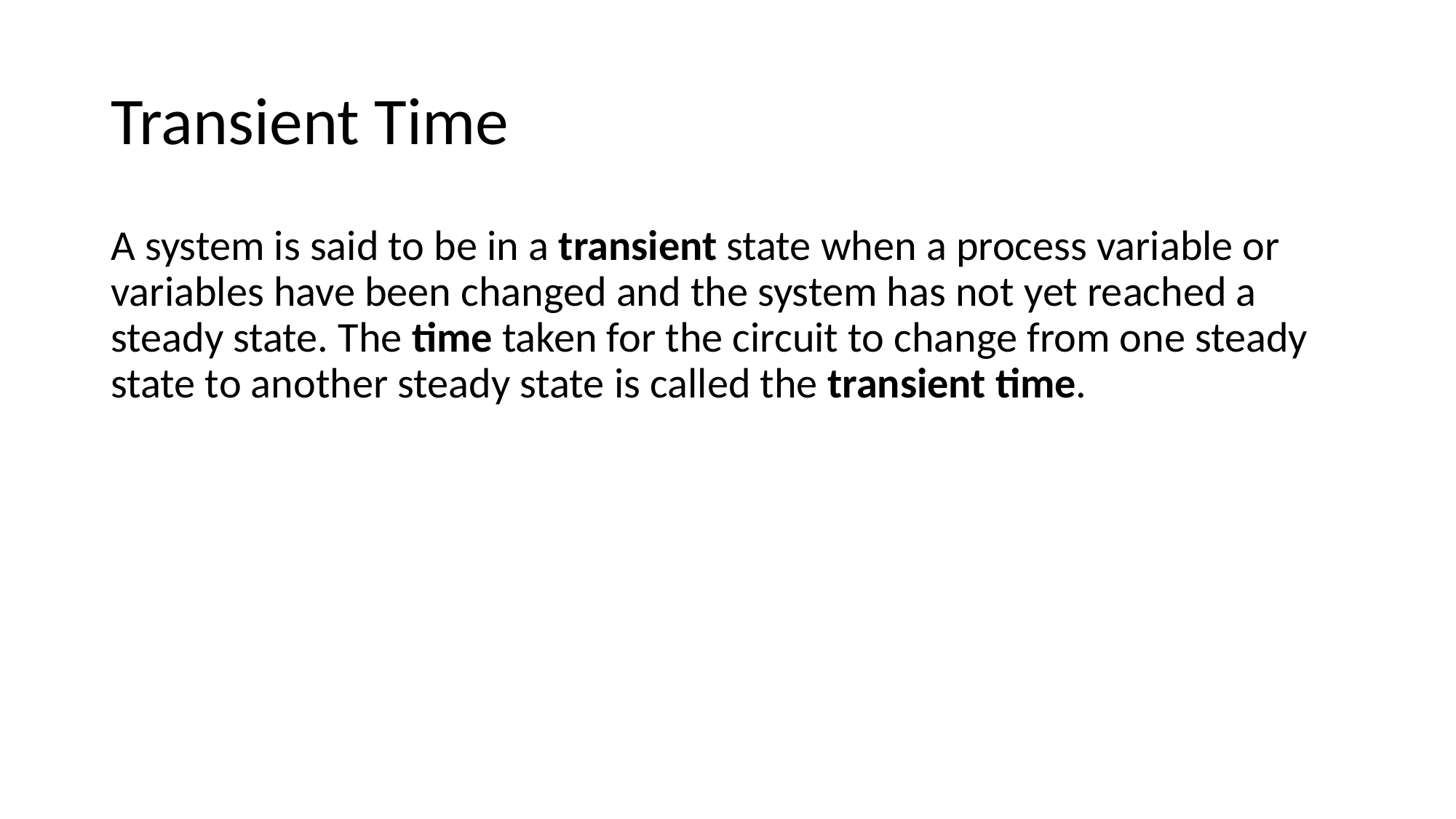

# Transient Time
A system is said to be in a transient state when a process variable or variables have been changed and the system has not yet reached a steady state. The time taken for the circuit to change from one steady state to another steady state is called the transient time.